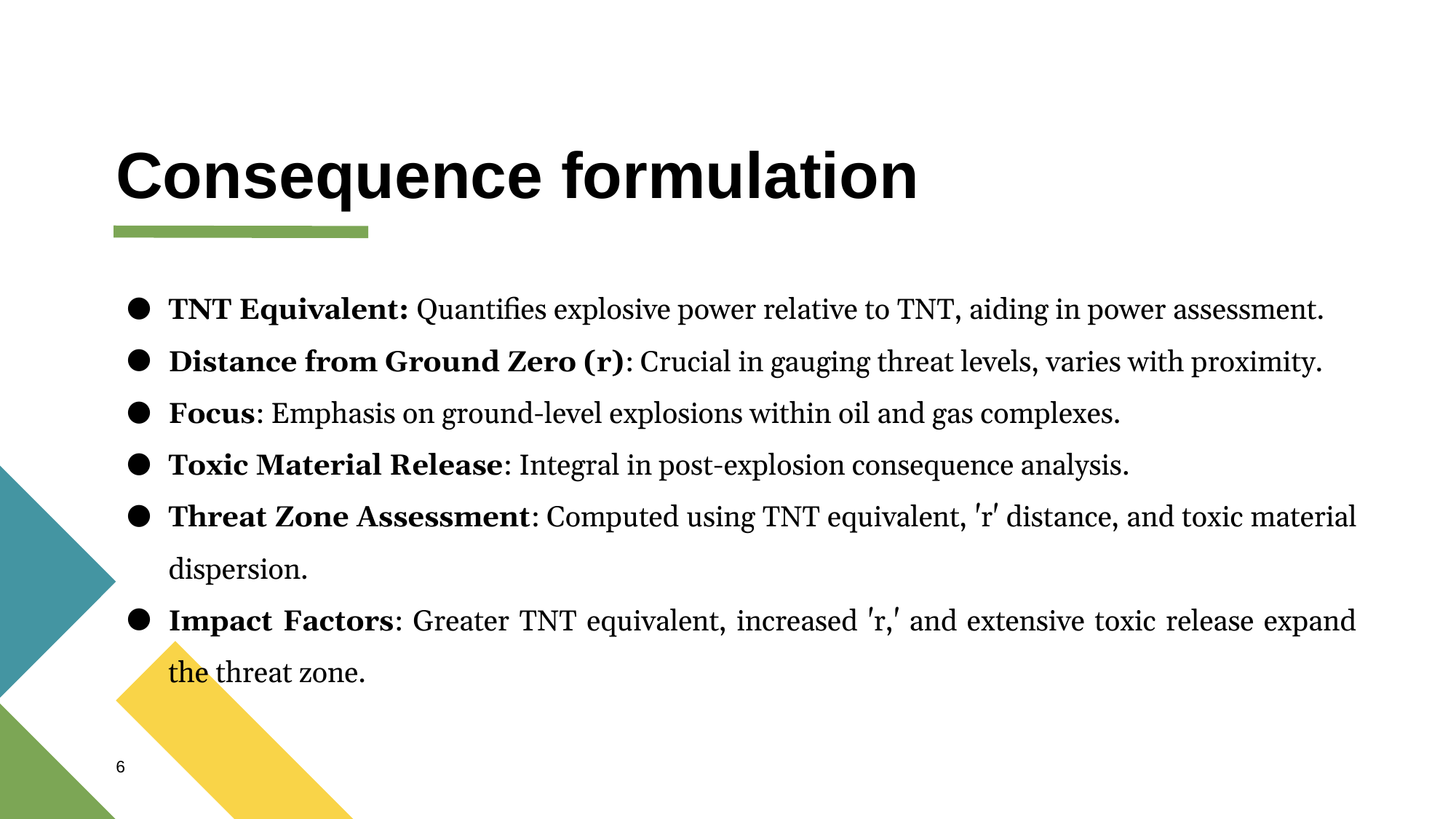

# Consequence formulation
TNT Equivalent: Quantifies explosive power relative to TNT, aiding in power assessment.
Distance from Ground Zero (r): Crucial in gauging threat levels, varies with proximity.
Focus: Emphasis on ground-level explosions within oil and gas complexes.
Toxic Material Release: Integral in post-explosion consequence analysis.
Threat Zone Assessment: Computed using TNT equivalent, 'r' distance, and toxic material dispersion.
Impact Factors: Greater TNT equivalent, increased 'r,' and extensive toxic release expand the threat zone.
6